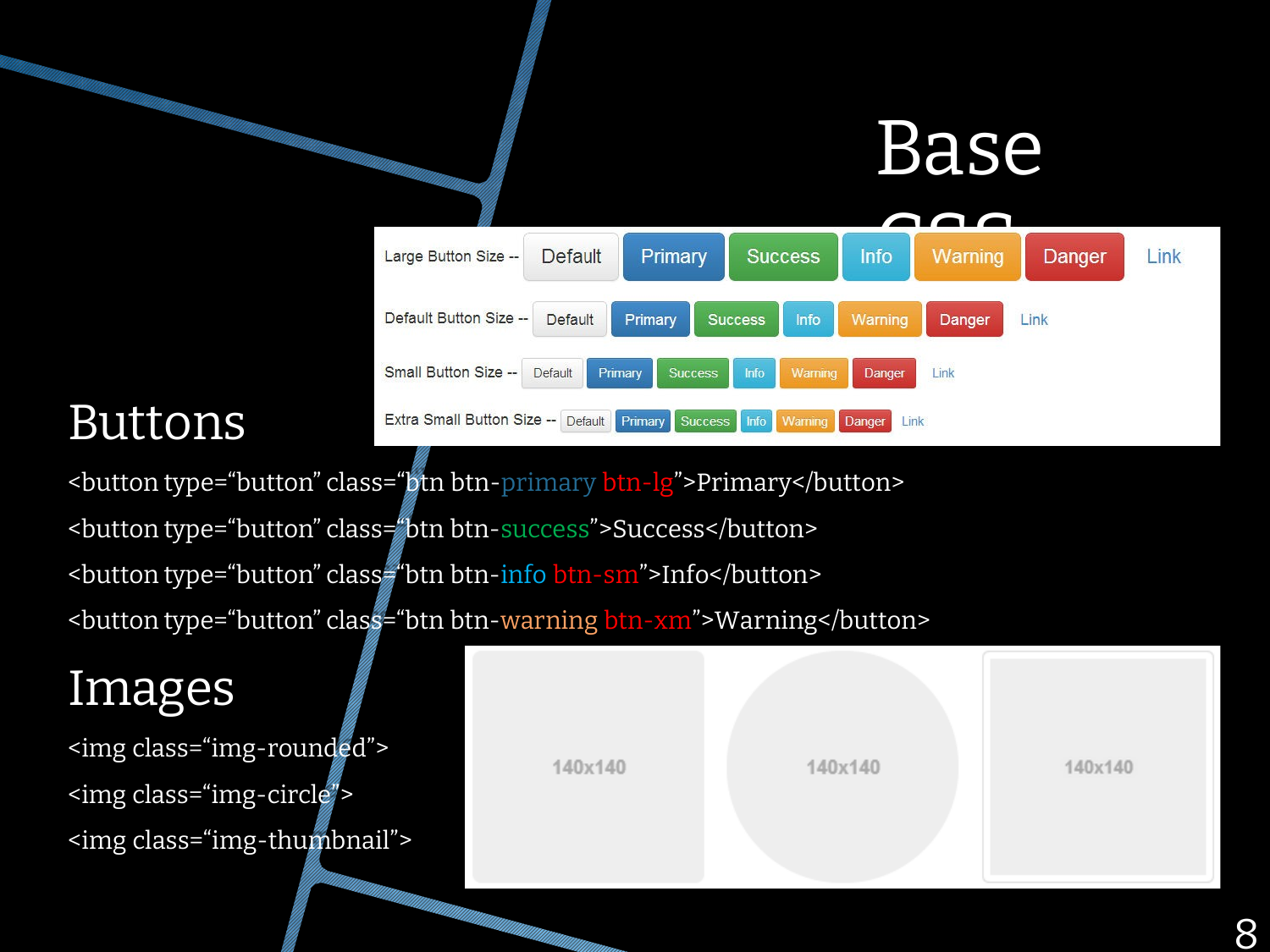

# Base CSS

Buttons
<button type=“button” class=“btn btn-primary btn-lg”>Primary</button>
<button type=“button” class=“btn btn-success”>Success</button>
<button type=“button” class=“btn btn-info btn-sm”>Info</button>
<button type=“button” class=“btn btn-warning btn-xm”>Warning</button>
Images
<img class=“img-rounded”>
<img class=“img-circle”>
<img class=“img-thumbnail”>

8